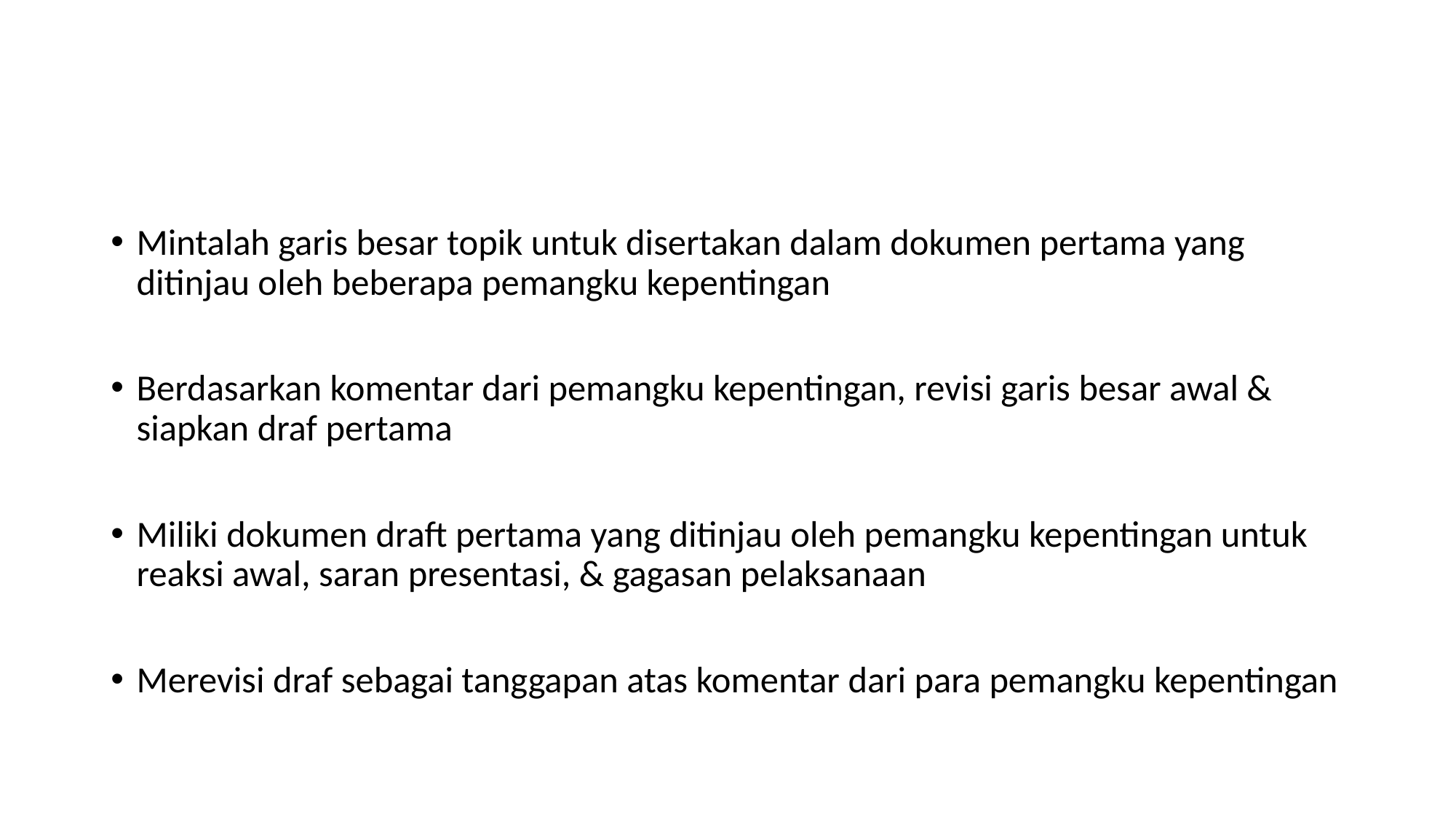

Mintalah garis besar topik untuk disertakan dalam dokumen pertama yang ditinjau oleh beberapa pemangku kepentingan

Berdasarkan komentar dari pemangku kepentingan, revisi garis besar awal & siapkan draf pertama

Miliki dokumen draft pertama yang ditinjau oleh pemangku kepentingan untuk reaksi awal, saran presentasi, & gagasan pelaksanaan

Merevisi draf sebagai tanggapan atas komentar dari para pemangku kepentingan